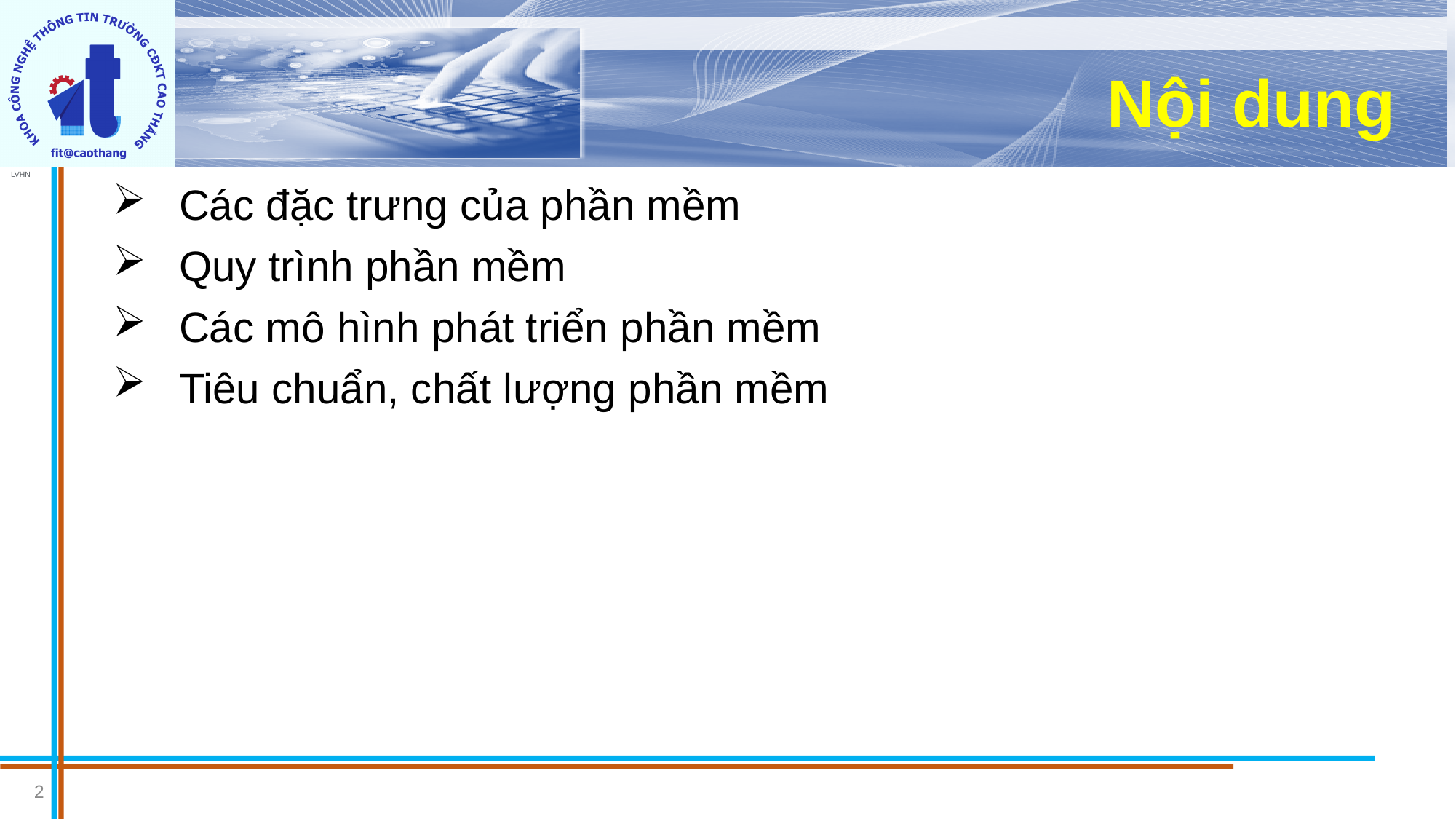

# Nội dung
 Các đặc trưng của phần mềm
 Quy trình phần mềm
 Các mô hình phát triển phần mềm
 Tiêu chuẩn, chất lượng phần mềm
2